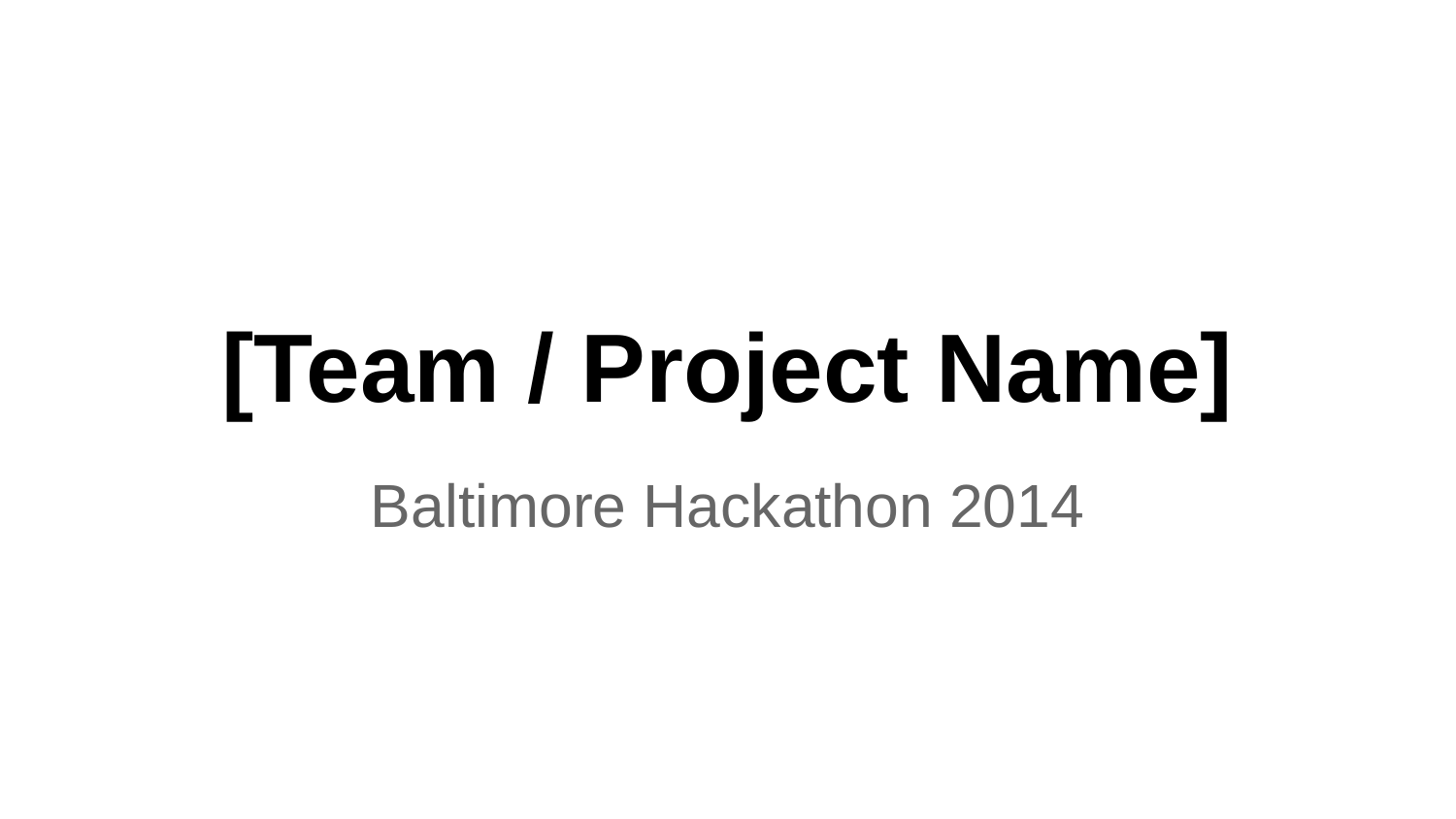

# [Team / Project Name]
Baltimore Hackathon 2014